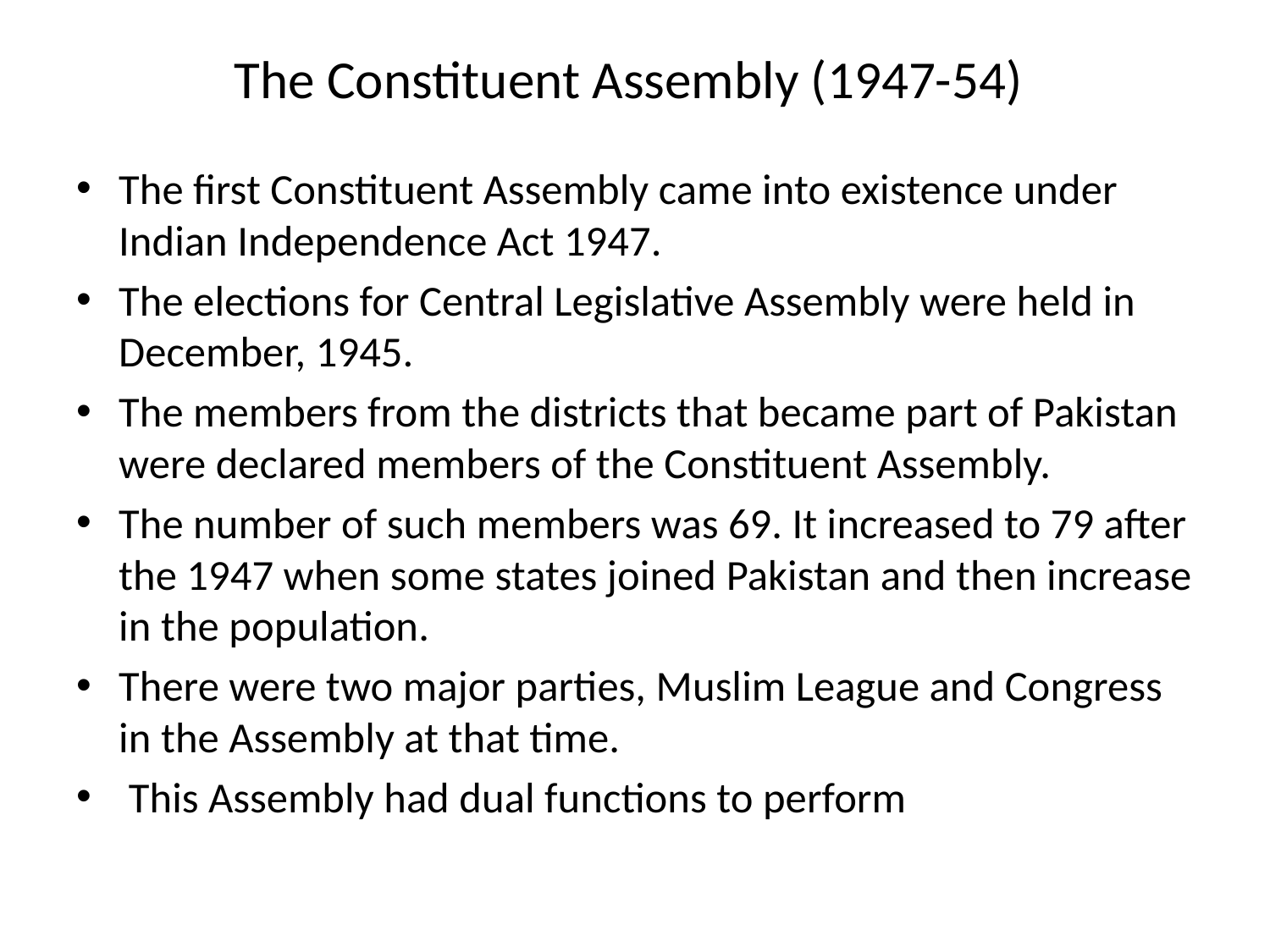

# The Constituent Assembly (1947-54)

The first Constituent Assembly came into existence under Indian Independence Act 1947.
The elections for Central Legislative Assembly were held in December, 1945.
The members from the districts that became part of Pakistan were declared members of the Constituent Assembly.
The number of such members was 69. It increased to 79 after the 1947 when some states joined Pakistan and then increase in the population.
There were two major parties, Muslim League and Congress in the Assembly at that time.
 This Assembly had dual functions to perform